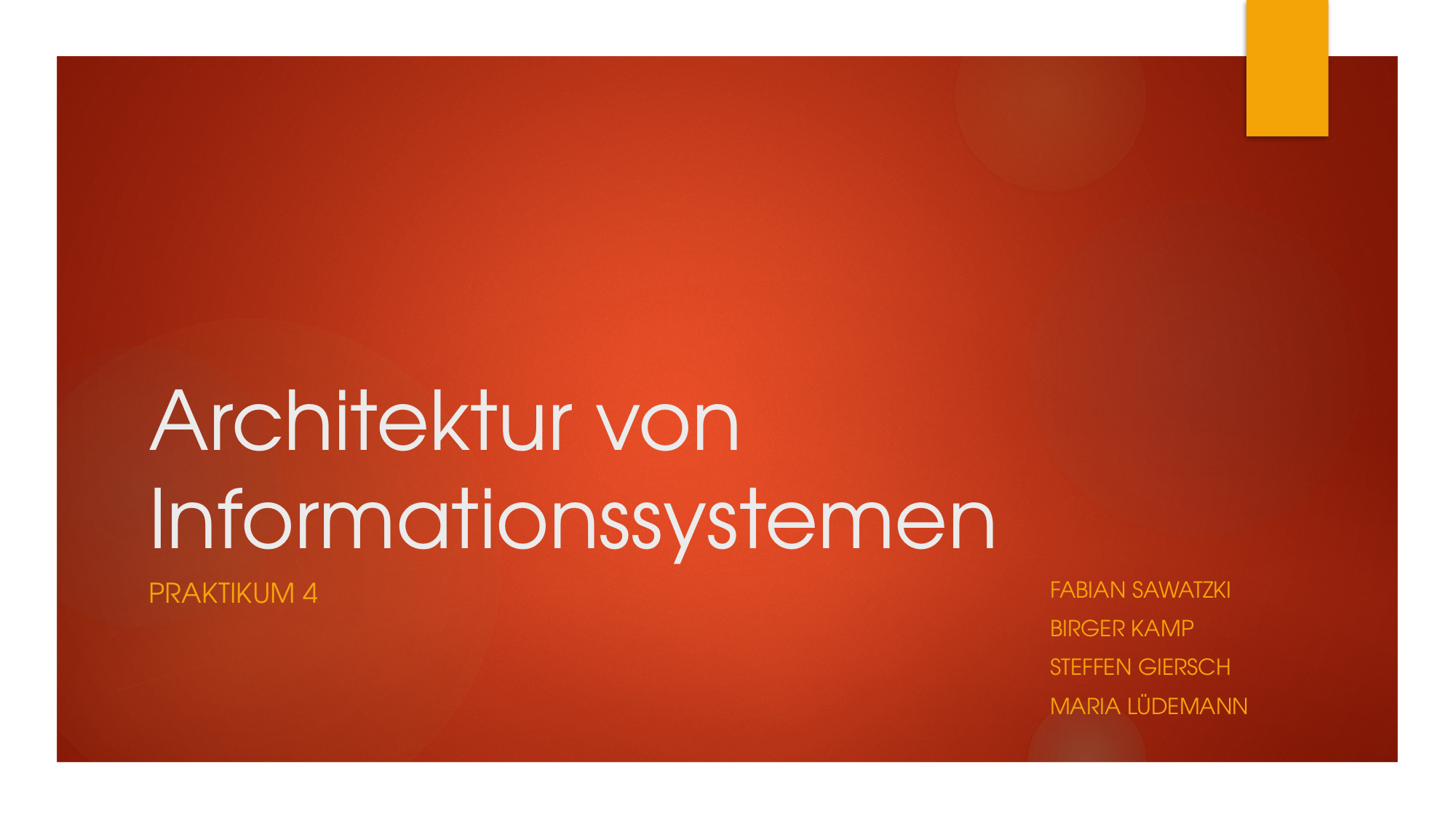

# Architektur von Informationssystemen
Fabian Sawatzki
Birger Kamp
Steffen Giersch
Maria Lüdemann
Praktikum 4